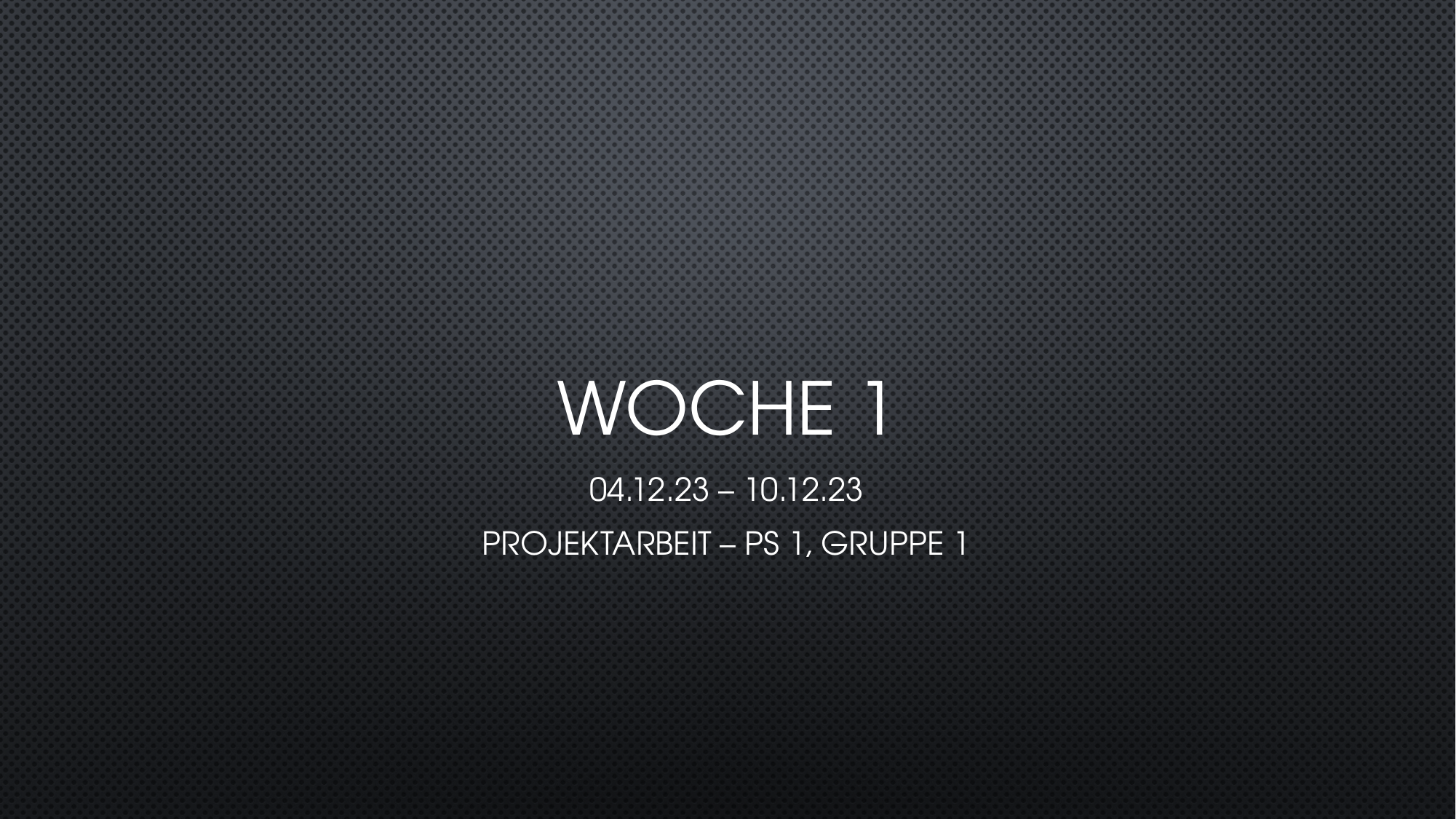

# Woche 1
04.12.23 – 10.12.23
Projektarbeit – PS 1, Gruppe 1